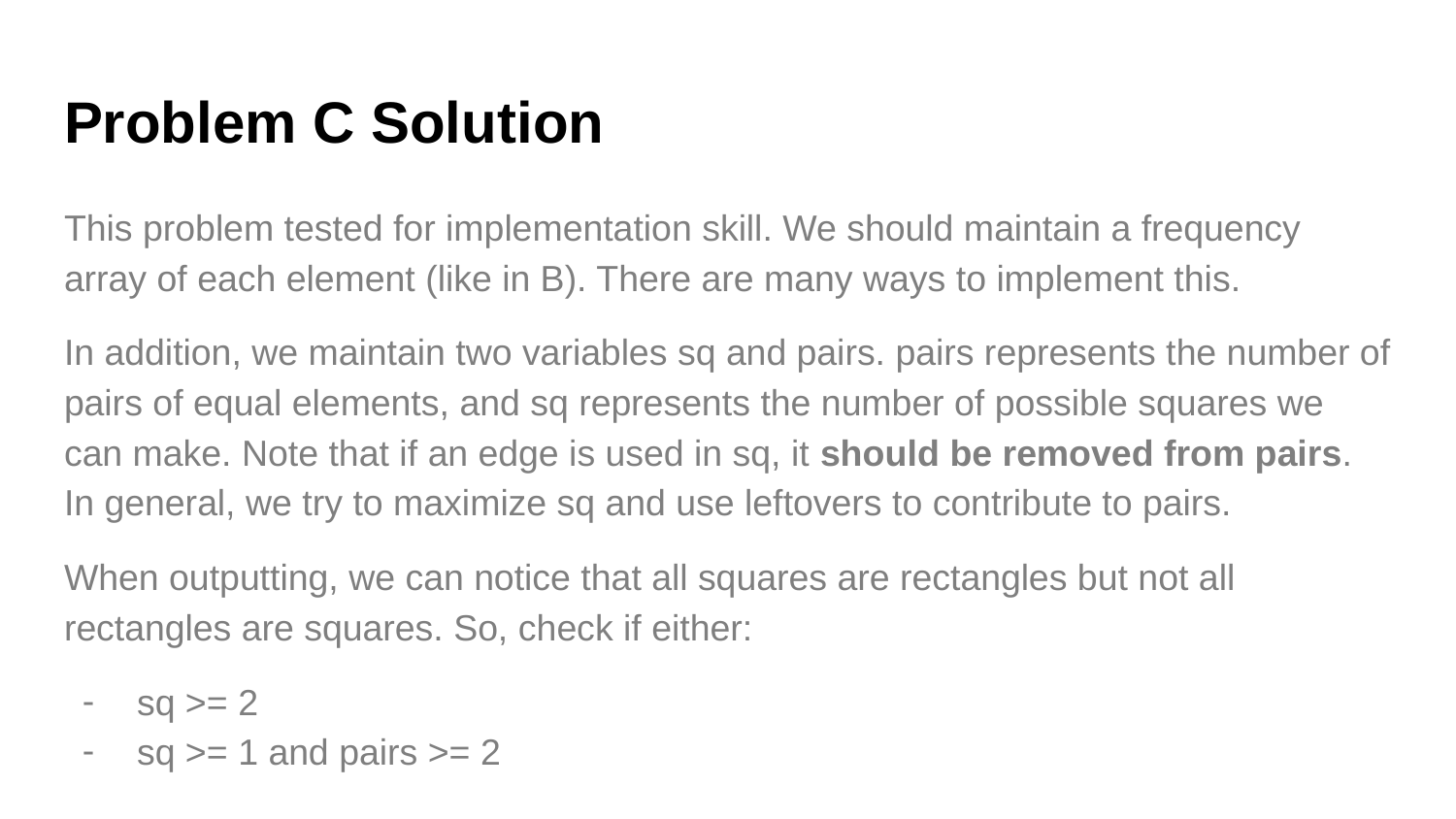

# Problem C Solution
This problem tested for implementation skill. We should maintain a frequency array of each element (like in B). There are many ways to implement this.
In addition, we maintain two variables sq and pairs. pairs represents the number of pairs of equal elements, and sq represents the number of possible squares we can make. Note that if an edge is used in sq, it should be removed from pairs. In general, we try to maximize sq and use leftovers to contribute to pairs.
When outputting, we can notice that all squares are rectangles but not all rectangles are squares. So, check if either:
sq >= 2
sq >= 1 and pairs >= 2